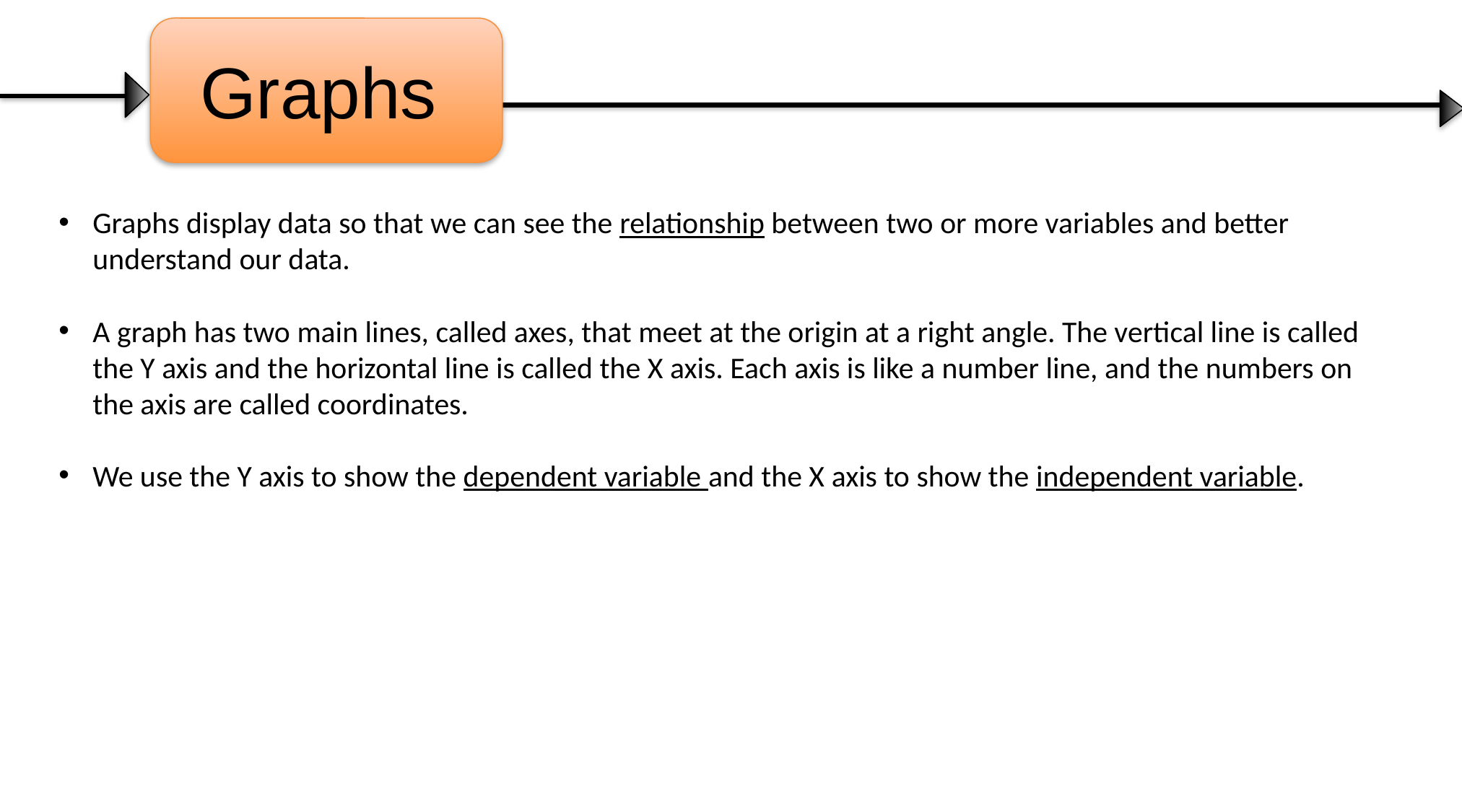

Graphs

Graphs display data so that we can see the relationship between two or more variables and better understand our data.

A graph has two main lines, called axes, that meet at the origin at a right angle. The vertical line is called the Y axis and the horizontal line is called the X axis. Each axis is like a number line, and the numbers on the axis are called coordinates.

We use the Y axis to show the dependent variable and the X axis to show the independent variable.